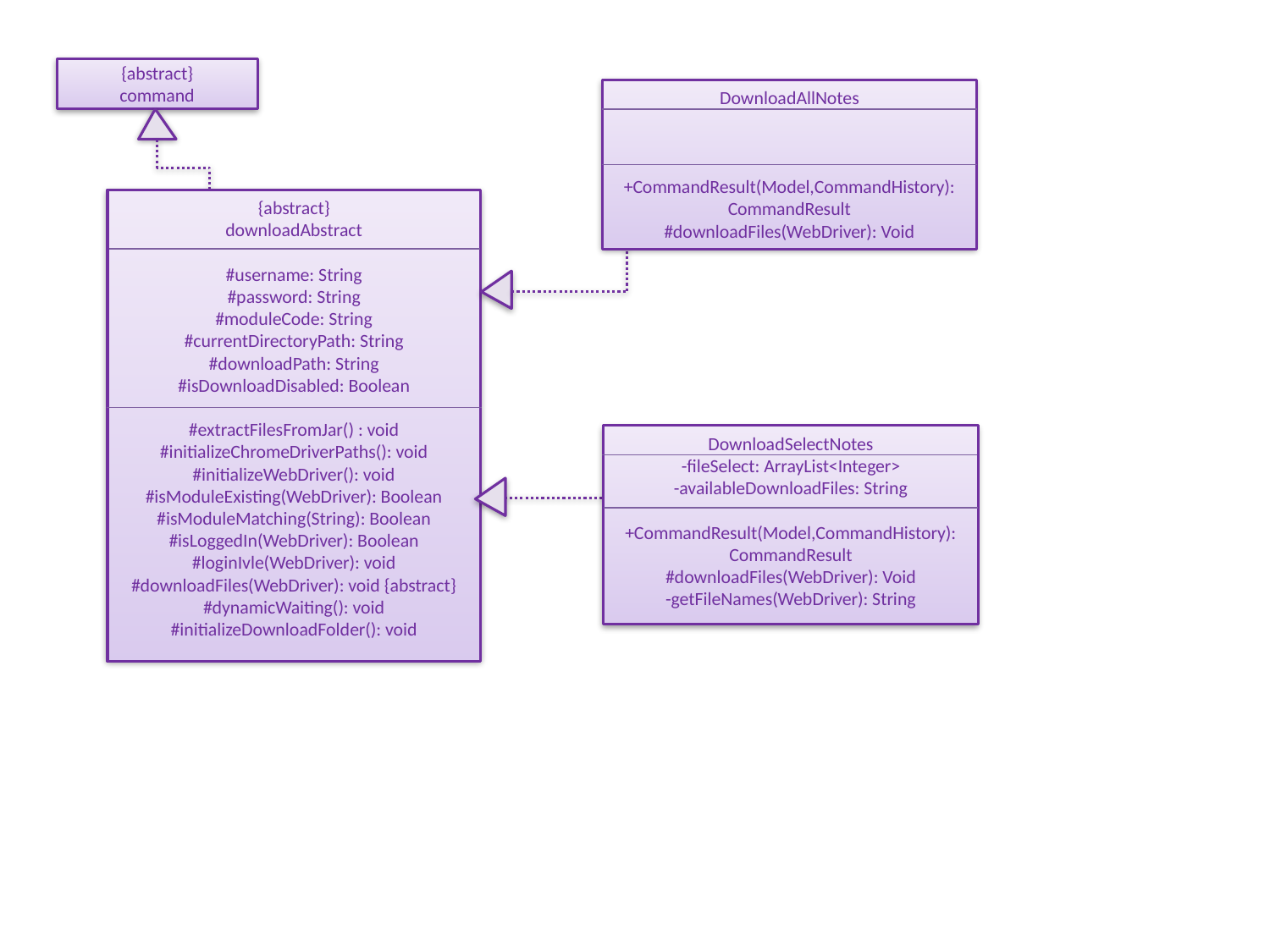

{abstract}
command
DownloadAllNotes

+CommandResult(Model,CommandHistory):
CommandResult
#downloadFiles(WebDriver): Void

{abstract}
downloadAbstract

#username: String
#password: String
#moduleCode: String
#currentDirectoryPath: String
#downloadPath: String
#isDownloadDisabled: Boolean

#extractFilesFromJar() : void
#initializeChromeDriverPaths(): void
#initializeWebDriver(): void
#isModuleExisting(WebDriver): Boolean
#isModuleMatching(String): Boolean
#isLoggedIn(WebDriver): Boolean
#loginIvle(WebDriver): void
#downloadFiles(WebDriver): void {abstract}
#dynamicWaiting(): void
#initializeDownloadFolder(): void

DownloadSelectNotes
-fileSelect: ArrayList<Integer>
-availableDownloadFiles: String

+CommandResult(Model,CommandHistory):
CommandResult
#downloadFiles(WebDriver): Void
-getFileNames(WebDriver): String